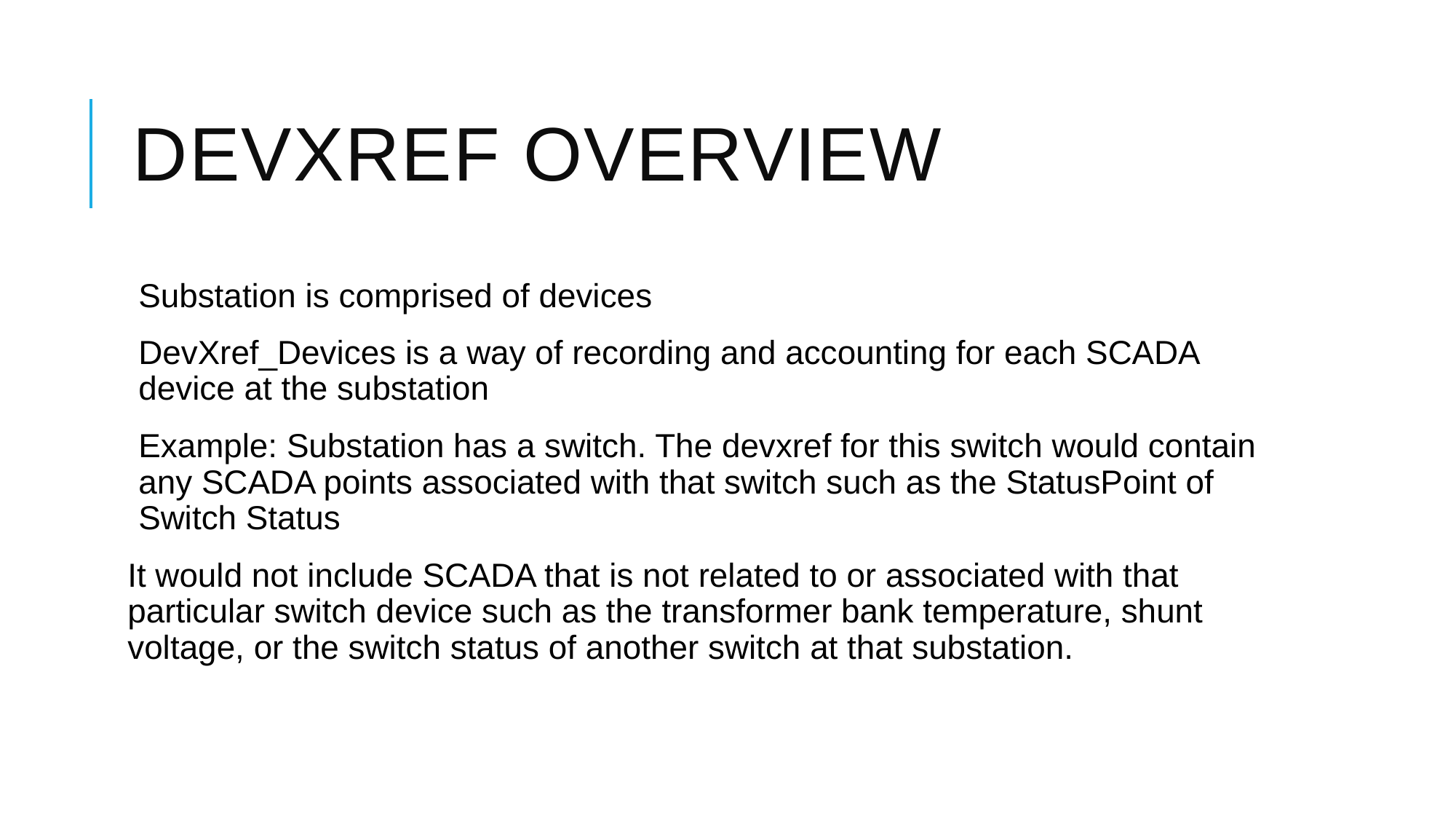

# DevXref overview
Substation is comprised of devices
DevXref_Devices is a way of recording and accounting for each SCADA device at the substation
Example: Substation has a switch. The devxref for this switch would contain any SCADA points associated with that switch such as the StatusPoint of Switch Status
It would not include SCADA that is not related to or associated with that particular switch device such as the transformer bank temperature, shunt voltage, or the switch status of another switch at that substation.